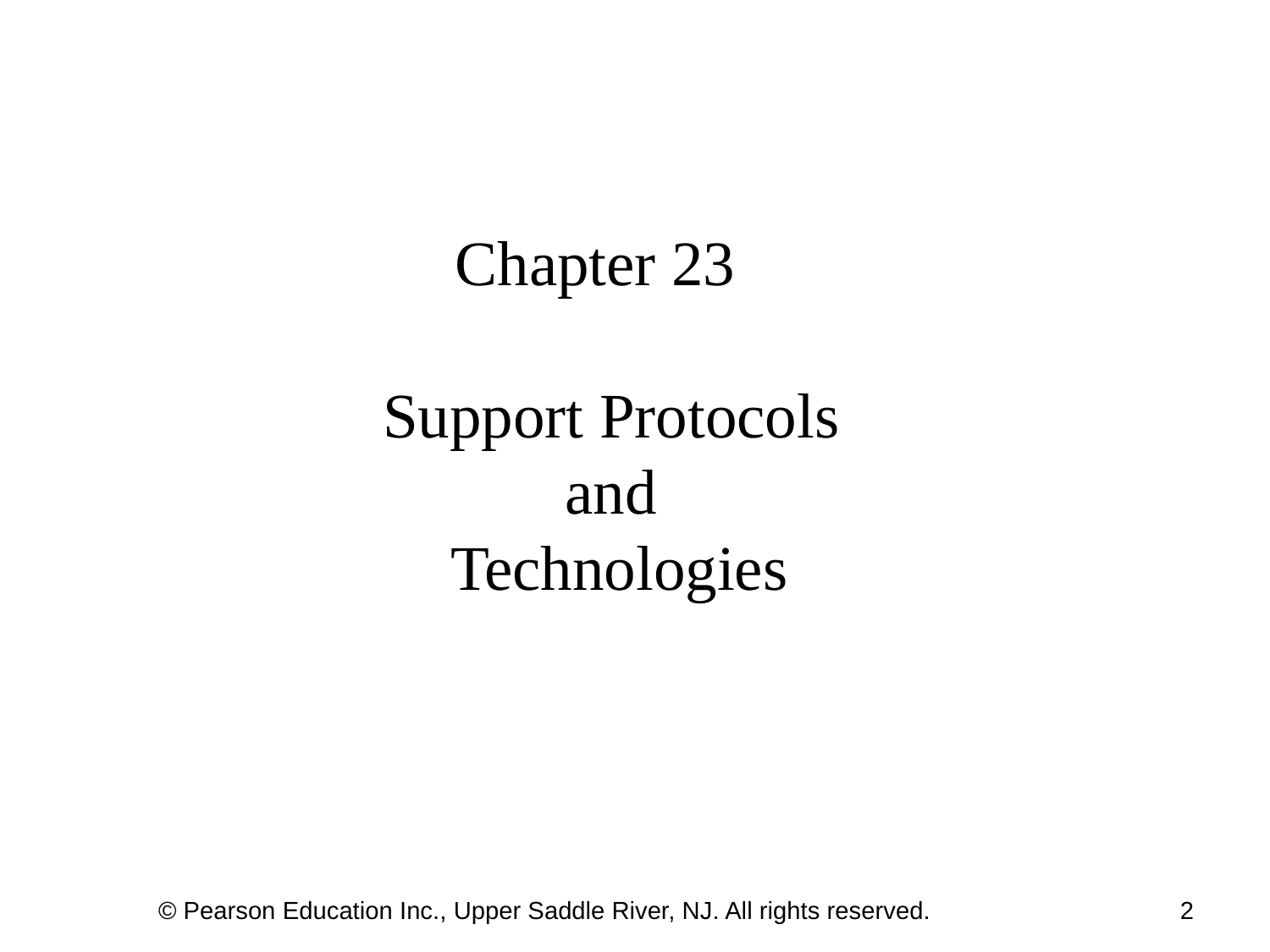

# Chapter 23 Support Protocols and Technologies
© Pearson Education Inc., Upper Saddle River, NJ. All rights reserved.
2